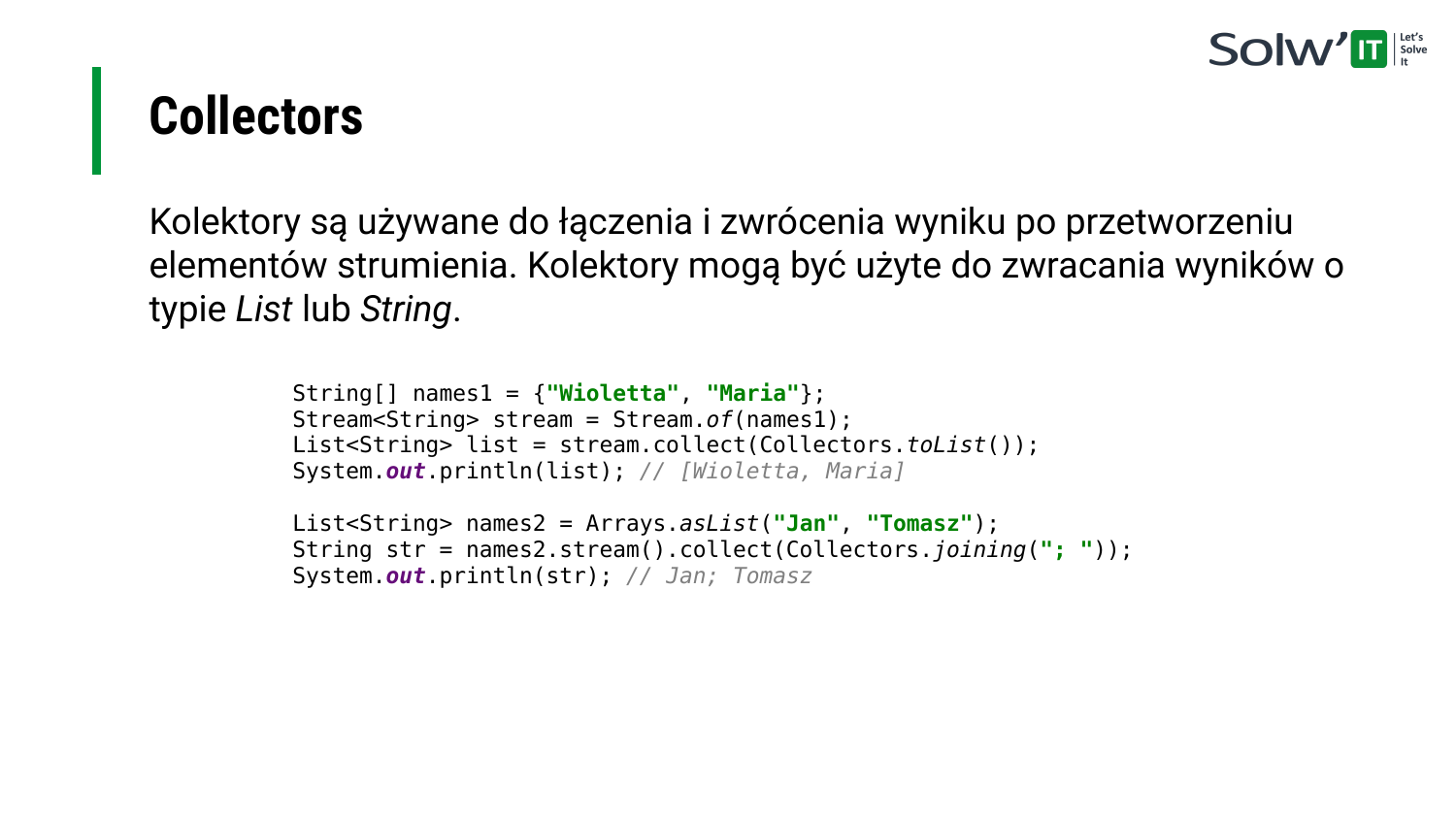

Collectors
Kolektory są używane do łączenia i zwrócenia wyniku po przetworzeniu elementów strumienia. Kolektory mogą być użyte do zwracania wyników o typie List lub String.
String[] names1 = {"Wioletta", "Maria"};
Stream<String> stream = Stream.of(names1);
List<String> list = stream.collect(Collectors.toList());
System.out.println(list); // [Wioletta, Maria]
List<String> names2 = Arrays.asList("Jan", "Tomasz");
String str = names2.stream().collect(Collectors.joining("; "));
System.out.println(str); // Jan; Tomasz